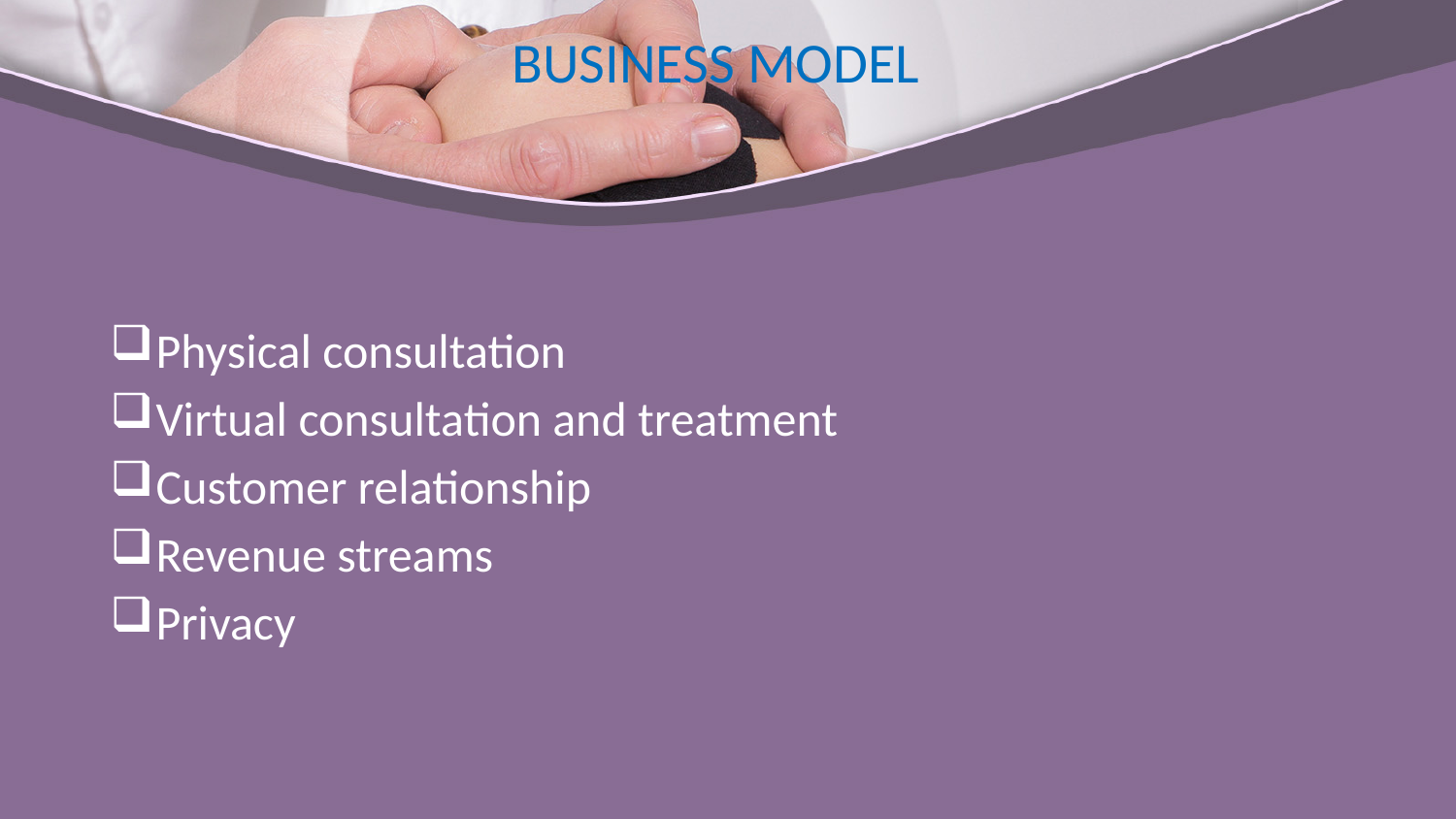

# BUSINESS MODEL
Physical consultation
Virtual consultation and treatment
Customer relationship
Revenue streams
Privacy